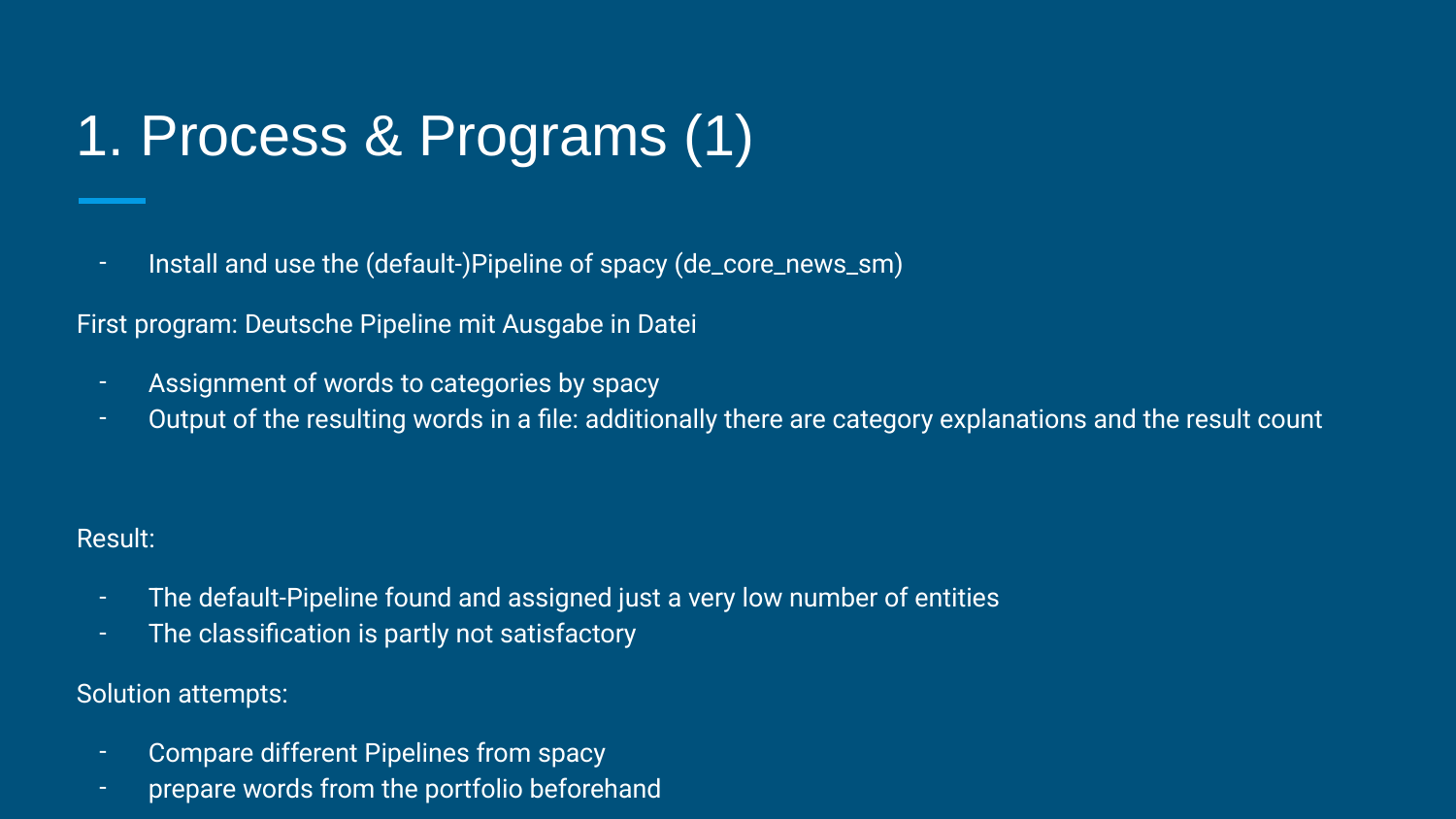

# 1. Process & Programs (1)

Install and use the (default-)Pipeline of spacy (de_core_news_sm)
First program: Deutsche Pipeline mit Ausgabe in Datei
Assignment of words to categories by spacy
Output of the resulting words in a file: additionally there are category explanations and the result count

Result:
The default-Pipeline found and assigned just a very low number of entities
The classification is partly not satisfactory
Solution attempts:
Compare different Pipelines from spacy
prepare words from the portfolio beforehand